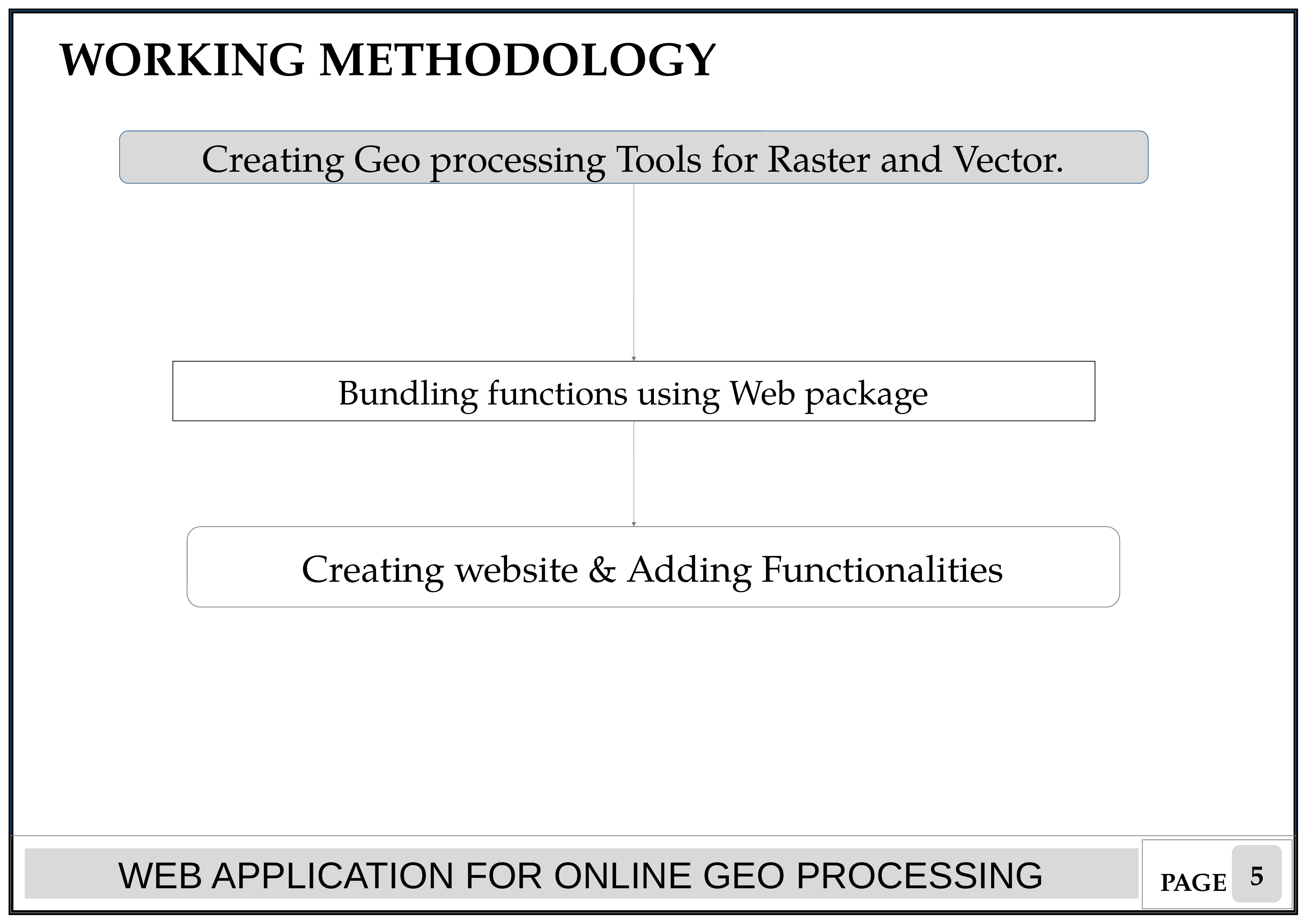

WORKING METHODOLOGY
Creating Geo processing Tools for Raster and Vector.
Bundling functions using Web package
Creating website & Adding Functionalities
5
WEB APPLICATION FOR ONLINE GEO PROCESSING
PAGE